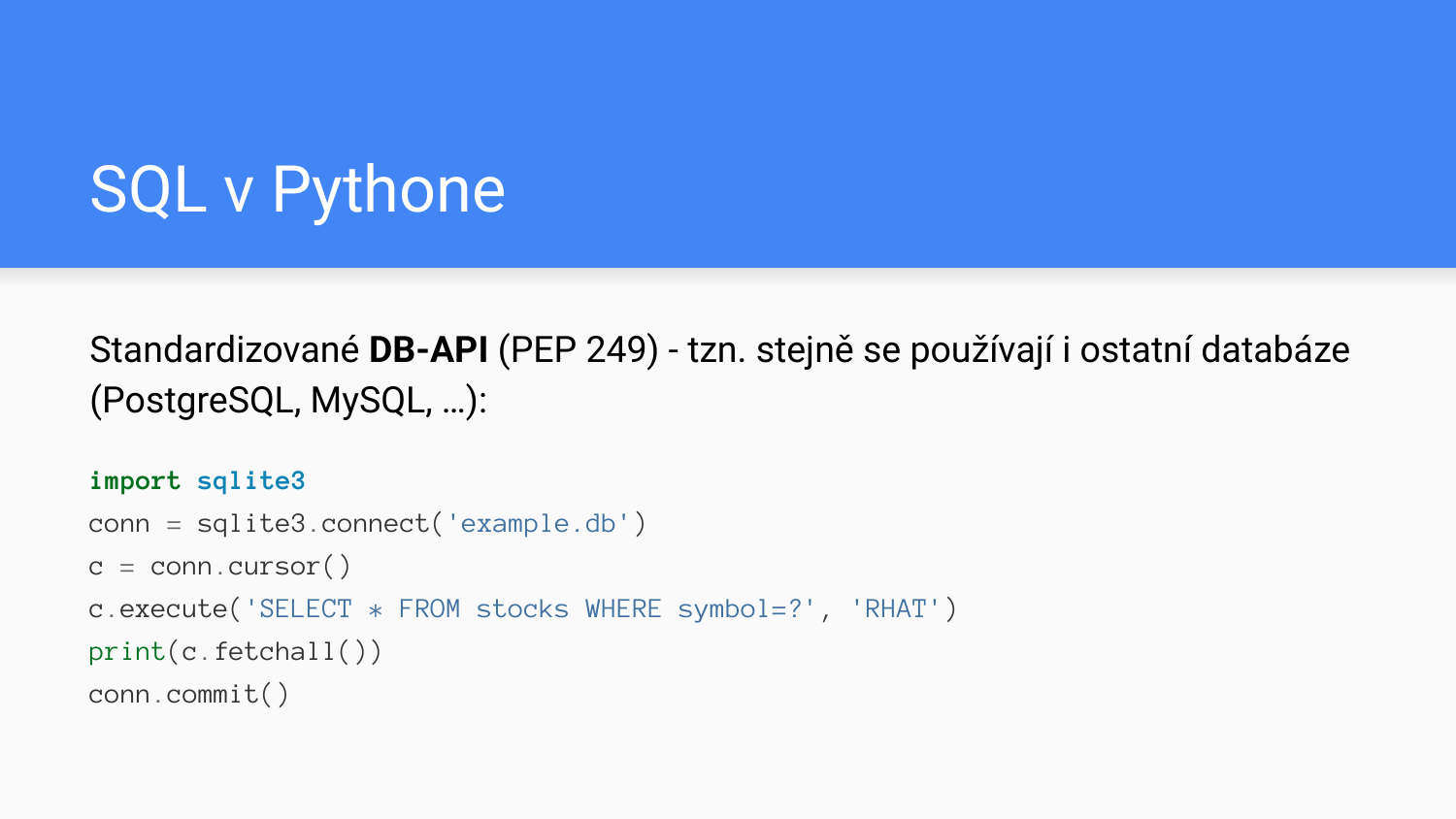

# SQL v Pythone
Standardizované DB-API (PEP 249) - tzn. stejně se používají i ostatní databáze (PostgreSQL, MySQL, …):
import sqlite3
conn = sqlite3.connect('example.db')
c = conn.cursor()
c.execute('SELECT * FROM stocks WHERE symbol=?', 'RHAT')
print(c.fetchall())
conn.commit()